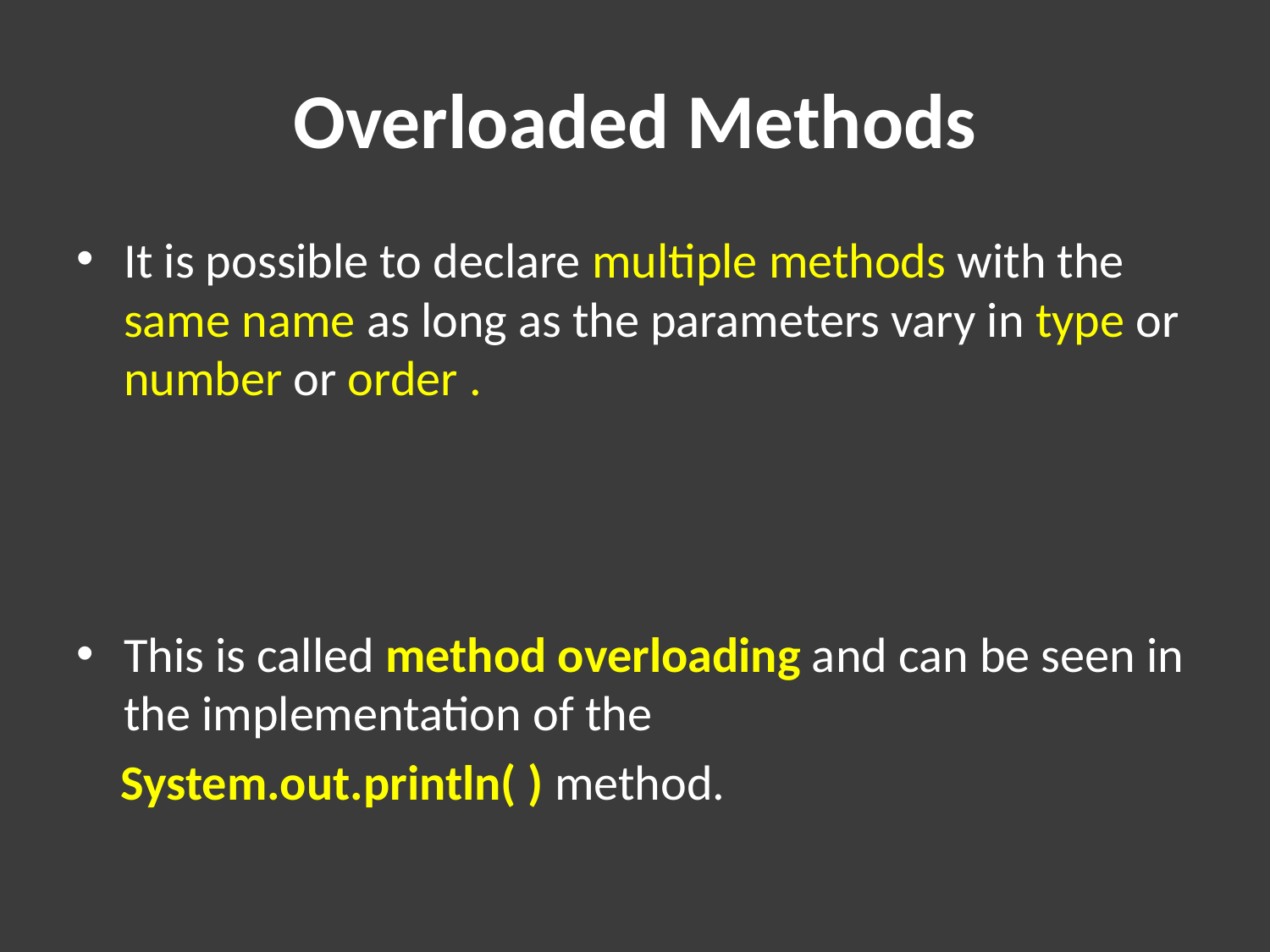

# Overloaded Methods
It is possible to declare multiple methods with the same name as long as the parameters vary in type or number or order .

This is called method overloading and can be seen in the implementation of the
    System.out.println( ) method.